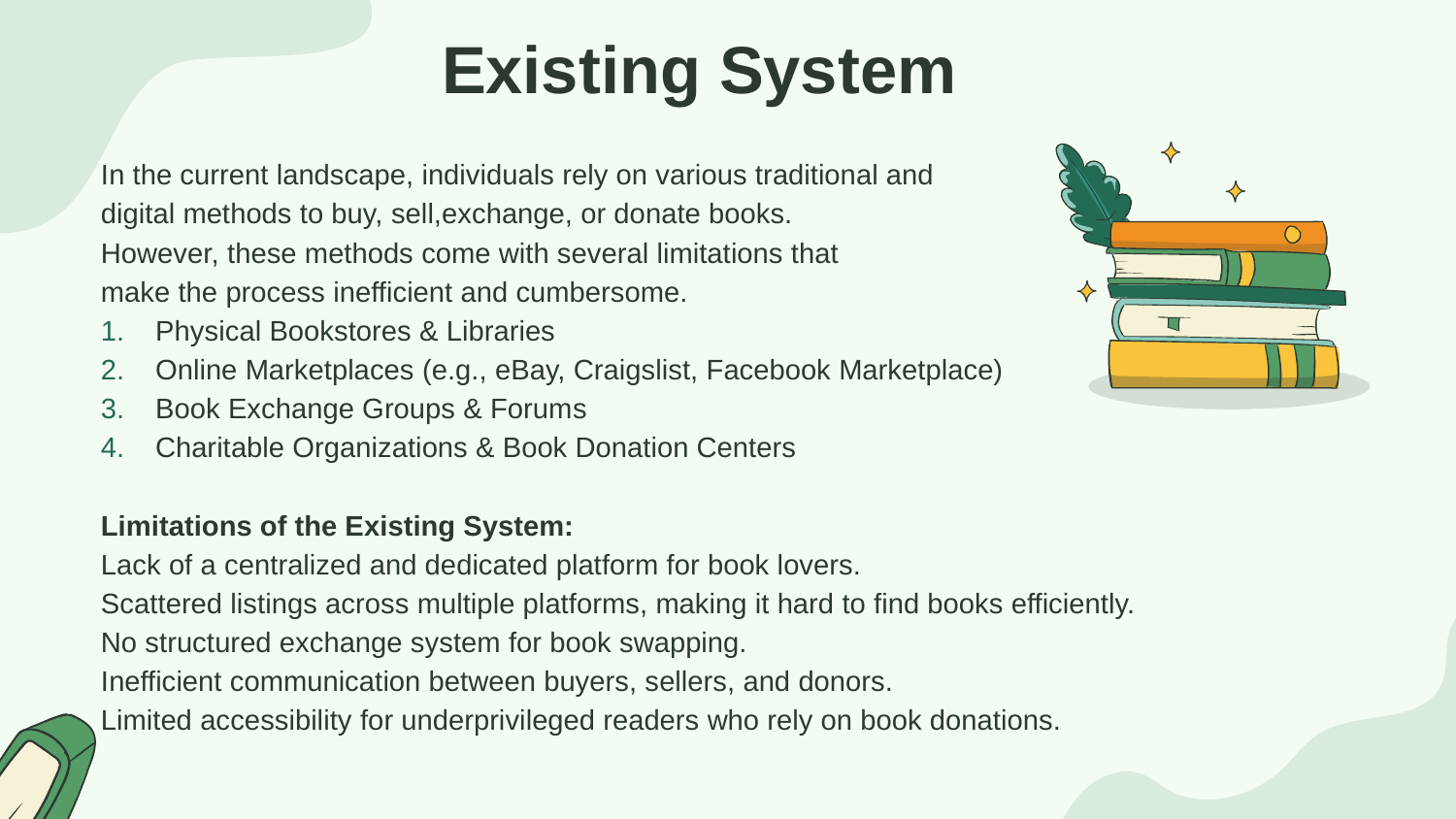

# Existing System
In the current landscape, individuals rely on various traditional and
digital methods to buy, sell,exchange, or donate books.
However, these methods come with several limitations that
make the process inefficient and cumbersome.
Physical Bookstores & Libraries
Online Marketplaces (e.g., eBay, Craigslist, Facebook Marketplace)
Book Exchange Groups & Forums
Charitable Organizations & Book Donation Centers

Limitations of the Existing System:
Lack of a centralized and dedicated platform for book lovers.
Scattered listings across multiple platforms, making it hard to find books efficiently.
No structured exchange system for book swapping.
Inefficient communication between buyers, sellers, and donors.
Limited accessibility for underprivileged readers who rely on book donations.